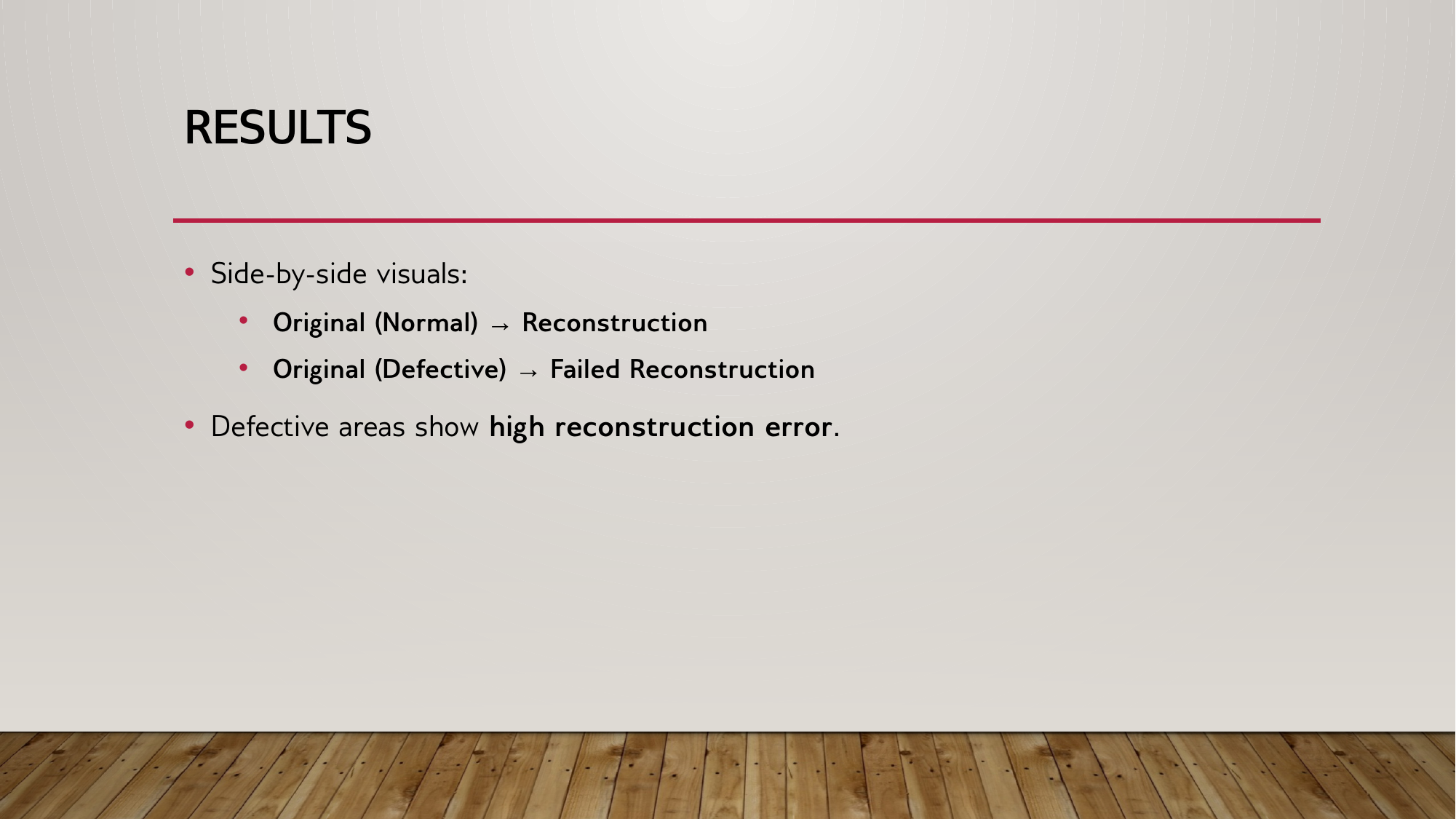

# Results
Side-by-side visuals:
Original (Normal) → Reconstruction
Original (Defective) → Failed Reconstruction
Defective areas show high reconstruction error.